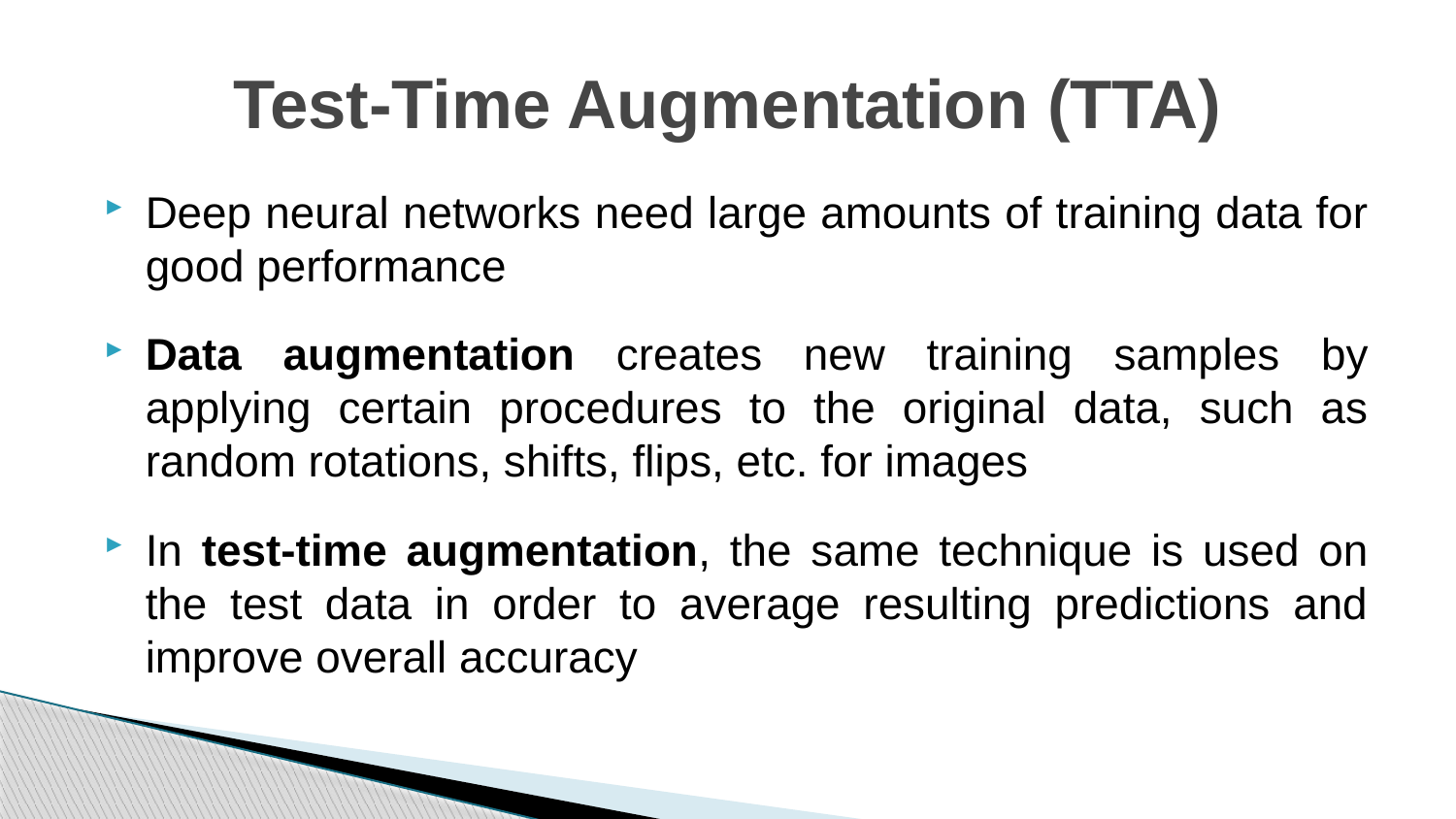

# Test-Time Augmentation (TTA)
Deep neural networks need large amounts of training data for good performance

Data augmentation creates new training samples by applying certain procedures to the original data, such as random rotations, shifts, flips, etc. for images

In test-time augmentation, the same technique is used on the test data in order to average resulting predictions and improve overall accuracy